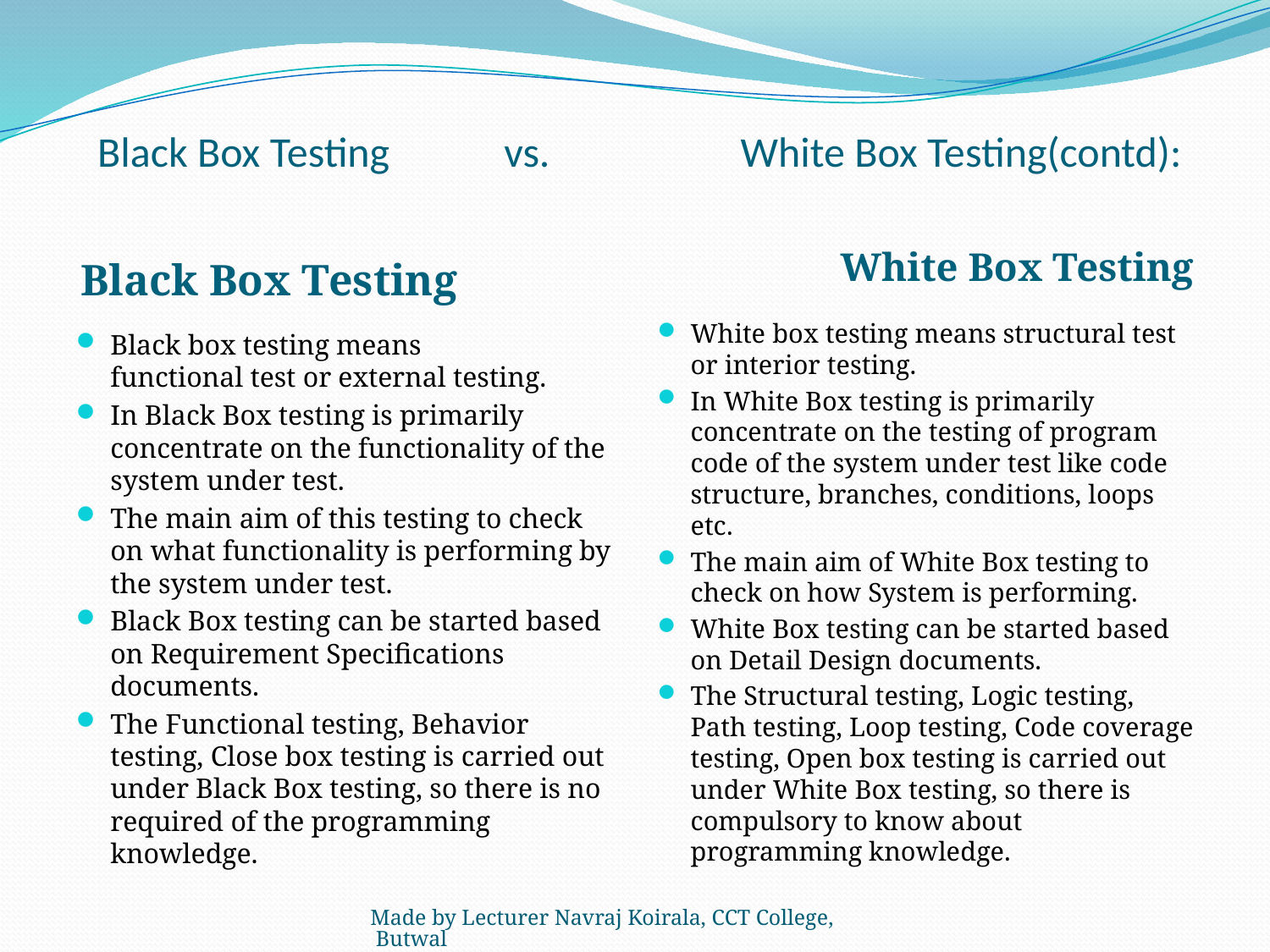

# Black Box Testing            vs.                    White Box Testing(contd):
 Black Box Testing
                   White Box Testing

White box testing means structural test or interior testing.
In White Box testing is primarily concentrate on the testing of program code of the system under test like code structure, branches, conditions, loops etc.
The main aim of White Box testing to check on how System is performing.
White Box testing can be started based on Detail Design documents.
The Structural testing, Logic testing, Path testing, Loop testing, Code coverage testing, Open box testing is carried out under White Box testing, so there is compulsory to know about programming knowledge.

Black box testing means functional test or external testing.
In Black Box testing is primarily concentrate on the functionality of the system under test.
The main aim of this testing to check on what functionality is performing by the system under test.
Black Box testing can be started based on Requirement Specifications documents.
The Functional testing, Behavior testing, Close box testing is carried out under Black Box testing, so there is no required of the programming knowledge.

Made by Lecturer Navraj Koirala, CCT College, Butwal